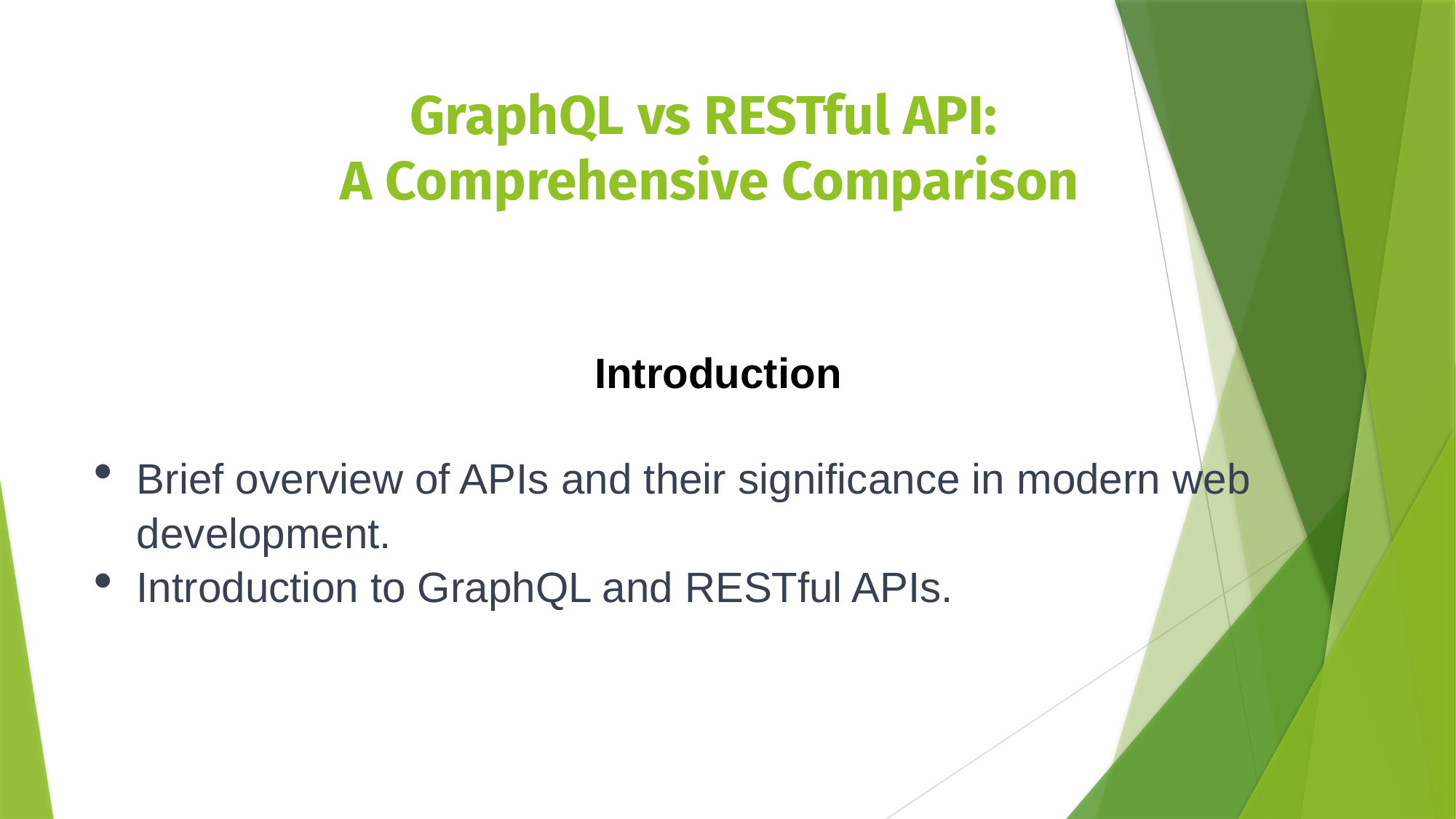

# GraphQL vs RESTful API: A Comprehensive Comparison
Introduction

Brief overview of APIs and their significance in modern web development.
Introduction to GraphQL and RESTful APIs.